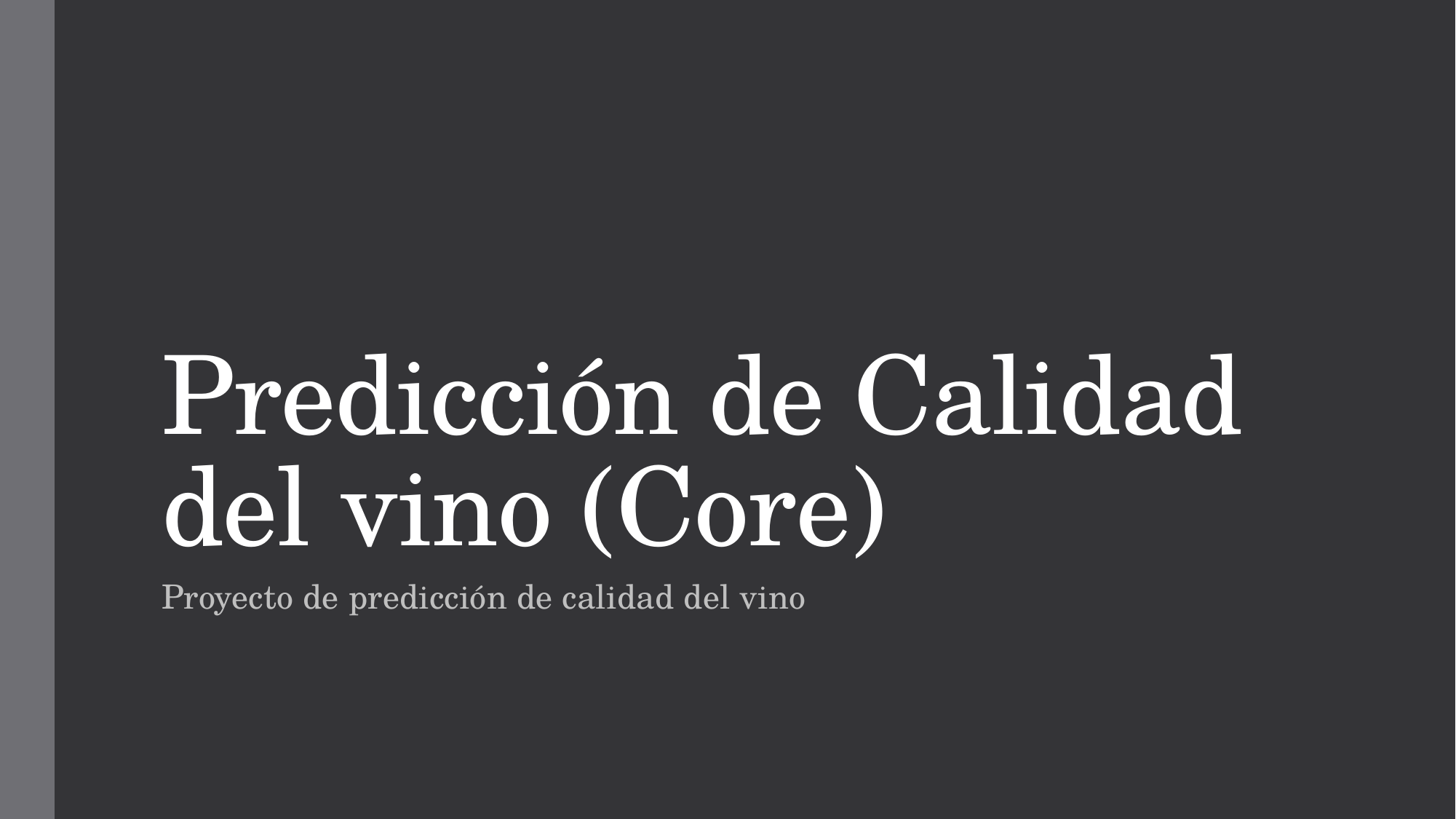

# Predicción de Calidad del vino (Core)
Proyecto de predicción de calidad del vino